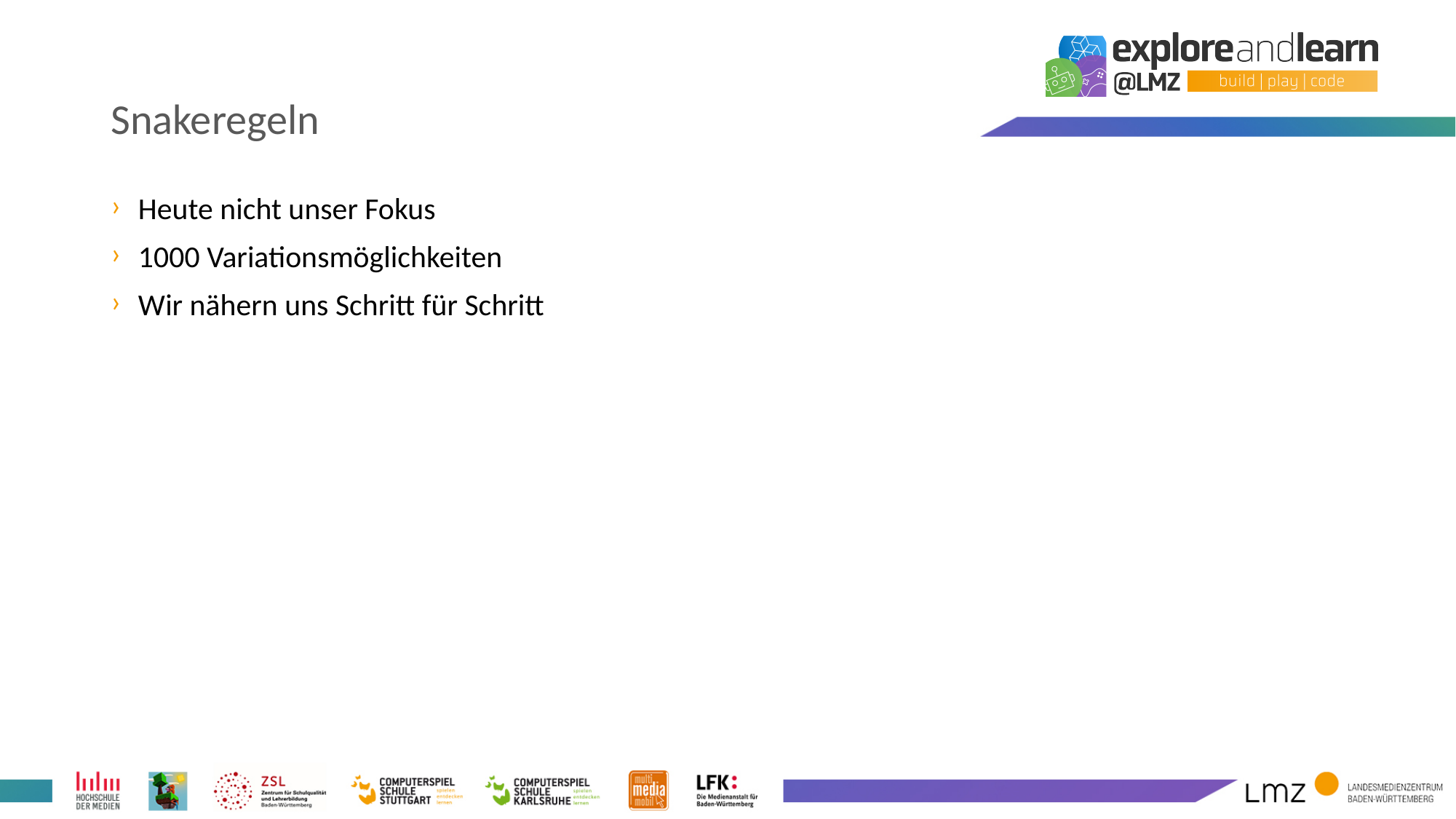

# Snakeregeln
Heute nicht unser Fokus
1000 Variationsmöglichkeiten
Wir nähern uns Schritt für Schritt